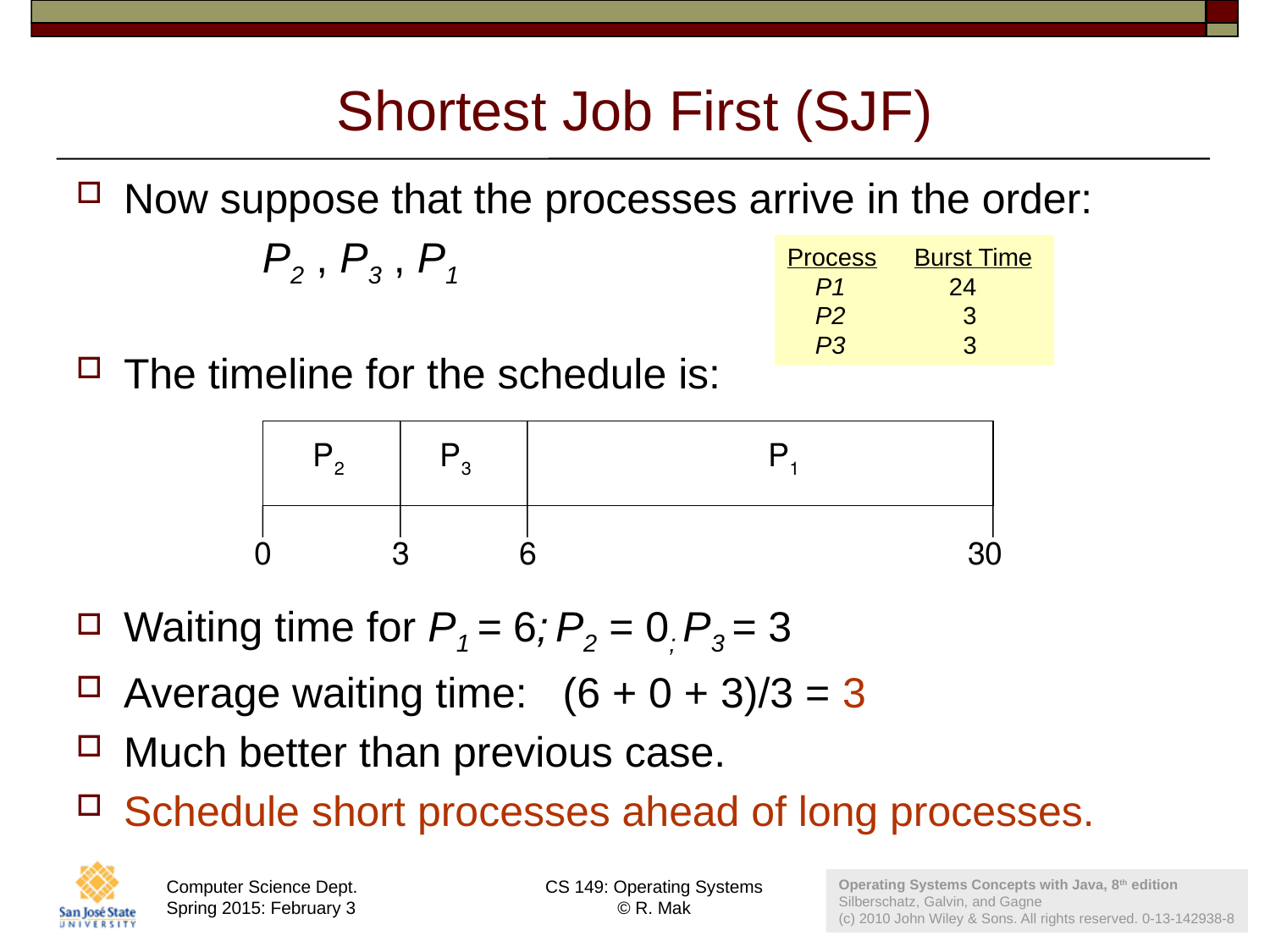

# Shortest Job First (SJF)
Now suppose that the processes arrive in the order:
		 P2 , P3 , P1

The timeline for the schedule is:

Waiting time for P1 = 6; P2 = 0; P3 = 3
Average waiting time:   (6 + 0 + 3)/3 = 3
Much better than previous case.
Schedule short processes ahead of long processes.
Process	Burst Time
    P1	     24
    P2 	       3
    P3	       3

P2
P3
P1

0
3
6
30
18
Operating Systems Concepts with Java, 8th edition
Silberschatz, Galvin, and Gagne
(c) 2010 John Wiley & Sons. All rights reserved. 0-13-142938-8
Operating Systems Concepts with Java, 8th edition
Silberschatz, Galvin, and Gagne
(c) 2010 John Wiley & Sons. All rights reserved. 0-13-142938-8